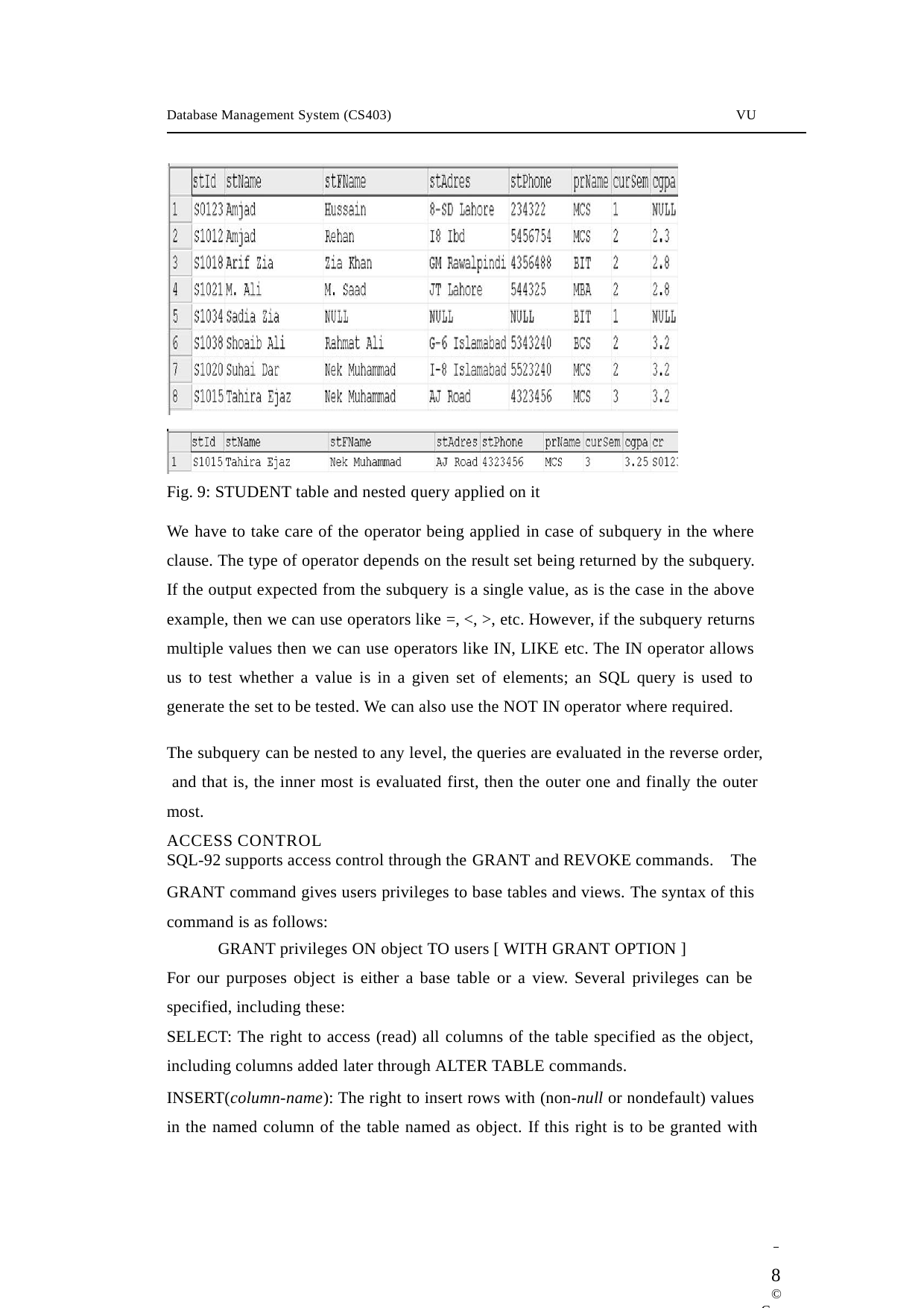

Database Management System (CS403)
VU

Fig. 9: STUDENT table and nested query applied on it
We have to take care of the operator being applied in case of subquery in the where  clause. The type of operator depends on the result set being returned by the subquery.  If the output expected from the subquery is a single value, as is the case in the above  example, then we can use operators like =, <, >, etc. However, if the subquery returns  multiple values then we can use operators like IN, LIKE etc. The IN operator allows  us to test whether a value is in a given set of elements; an SQL query is used to  generate the set to be tested. We can also use the NOT IN operator where required.

The subquery can be nested to any level, the queries are evaluated in the reverse order,  and that is, the inner most is evaluated first, then the outer one and finally the outer  most.
ACCESS CONTROL
SQL-92 supports access control through the GRANT and REVOKE commands.   The
GRANT command gives users privileges to base tables and views. The syntax of this  command is as follows:
GRANT privileges ON object TO users [ WITH GRANT OPTION ]
For our purposes object is either a base table or a view. Several privileges can be  specified, including these:
SELECT: The right to access (read) all columns of the table specified as the object,  including columns added later through ALTER TABLE commands.
INSERT(column-name): The right to insert rows with (non-null or nondefault) values  in the named column of the table named as object. If this right is to be granted with
 	8
© Copyright Virtual University of Pakistan